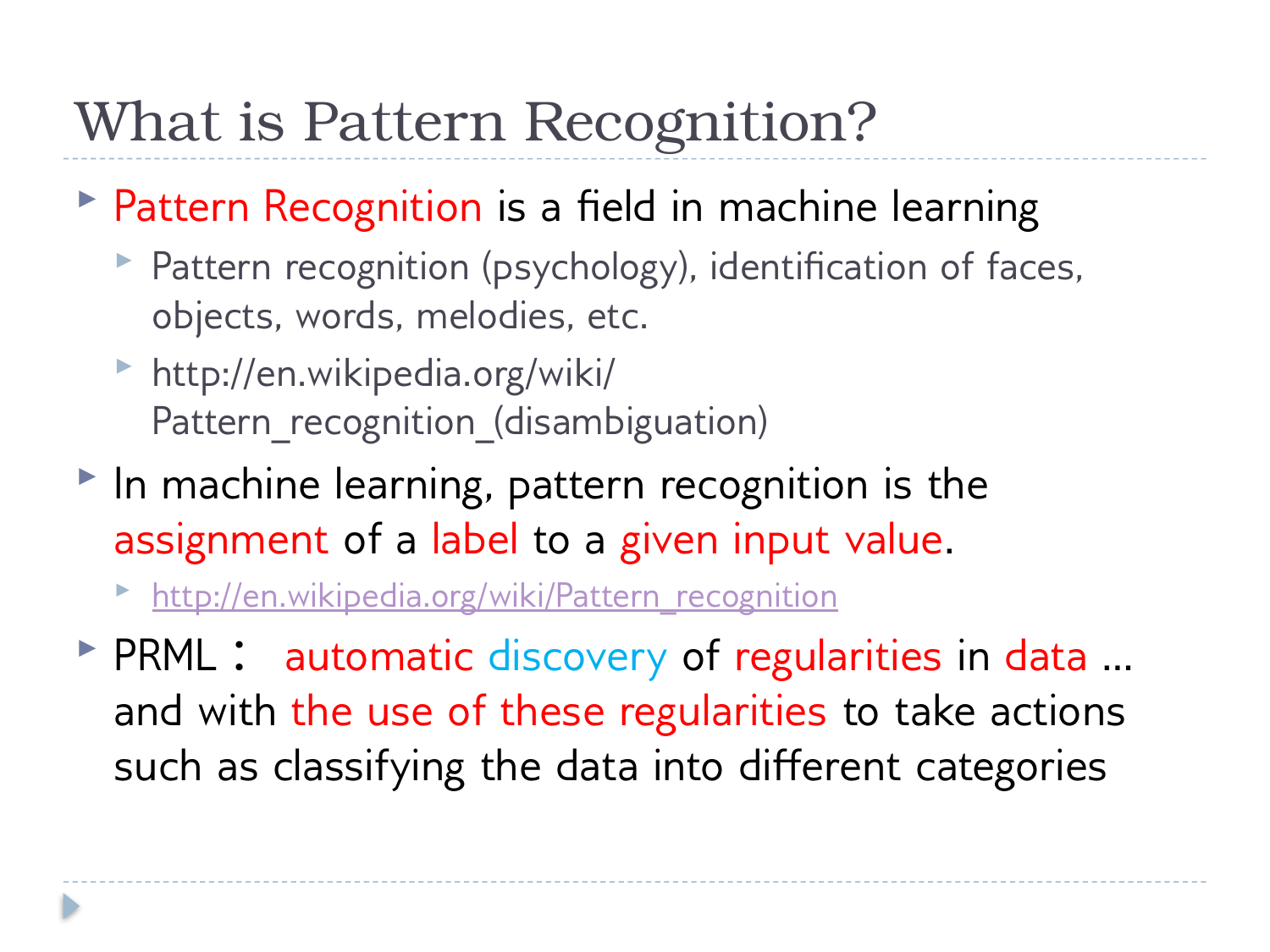

# What is Pattern Recognition?
Pattern Recognition is a field in machine learning
Pattern recognition (psychology), identification of faces, objects, words, melodies, etc.
http://en.wikipedia.org/wiki/Pattern_recognition_(disambiguation)
In machine learning, pattern recognition is the assignment of a label to a given input value.
http://en.wikipedia.org/wiki/Pattern_recognition
PRML：automatic discovery of regularities in data … and with the use of these regularities to take actions such as classifying the data into different categories